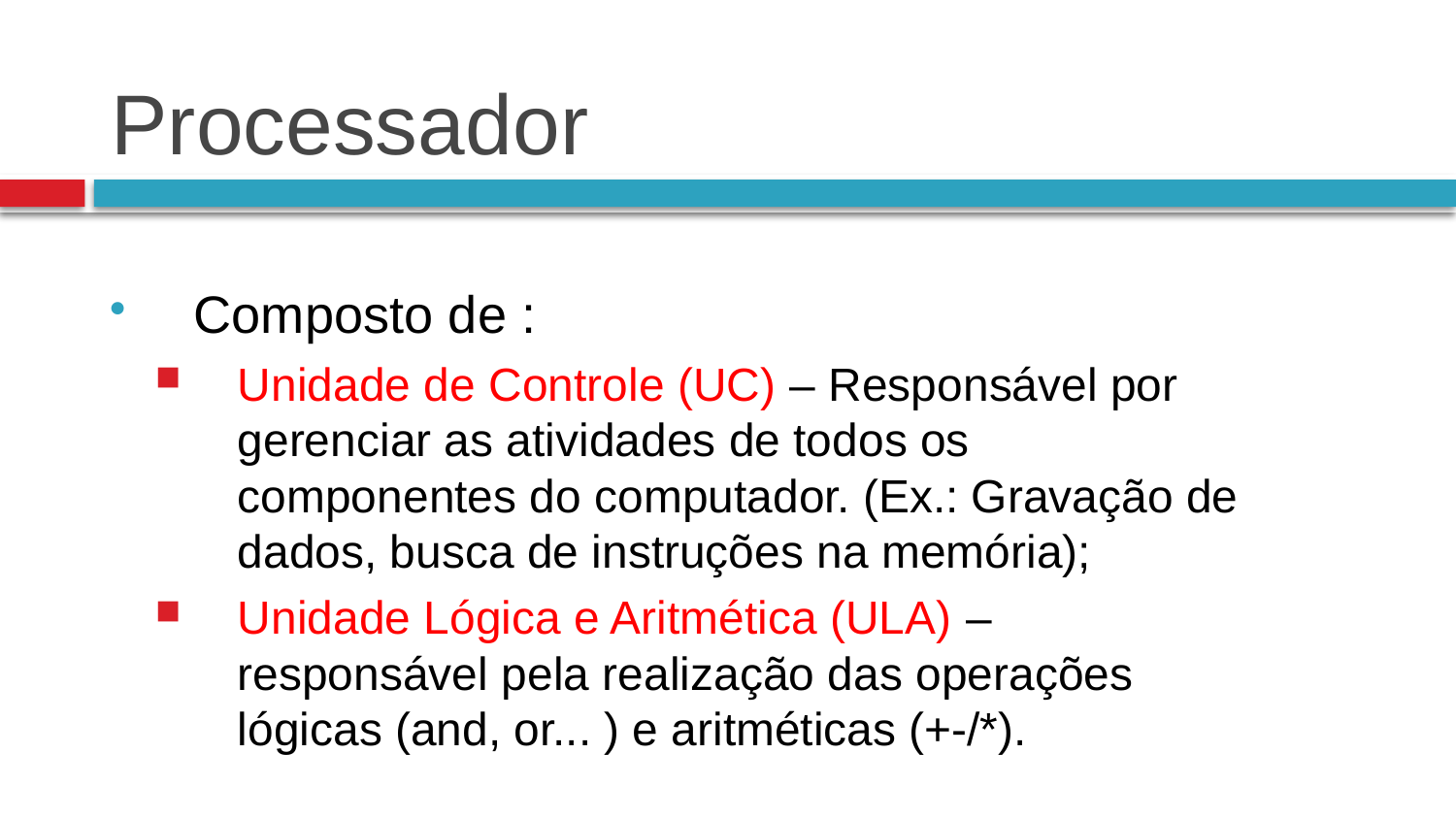

# Processador
Composto de :
Unidade de Controle (UC) – Responsável por gerenciar as atividades de todos os componentes do computador. (Ex.: Gravação de dados, busca de instruções na memória);
Unidade Lógica e Aritmética (ULA) – responsável pela realização das operações lógicas (and, or... ) e aritméticas (+-/*).